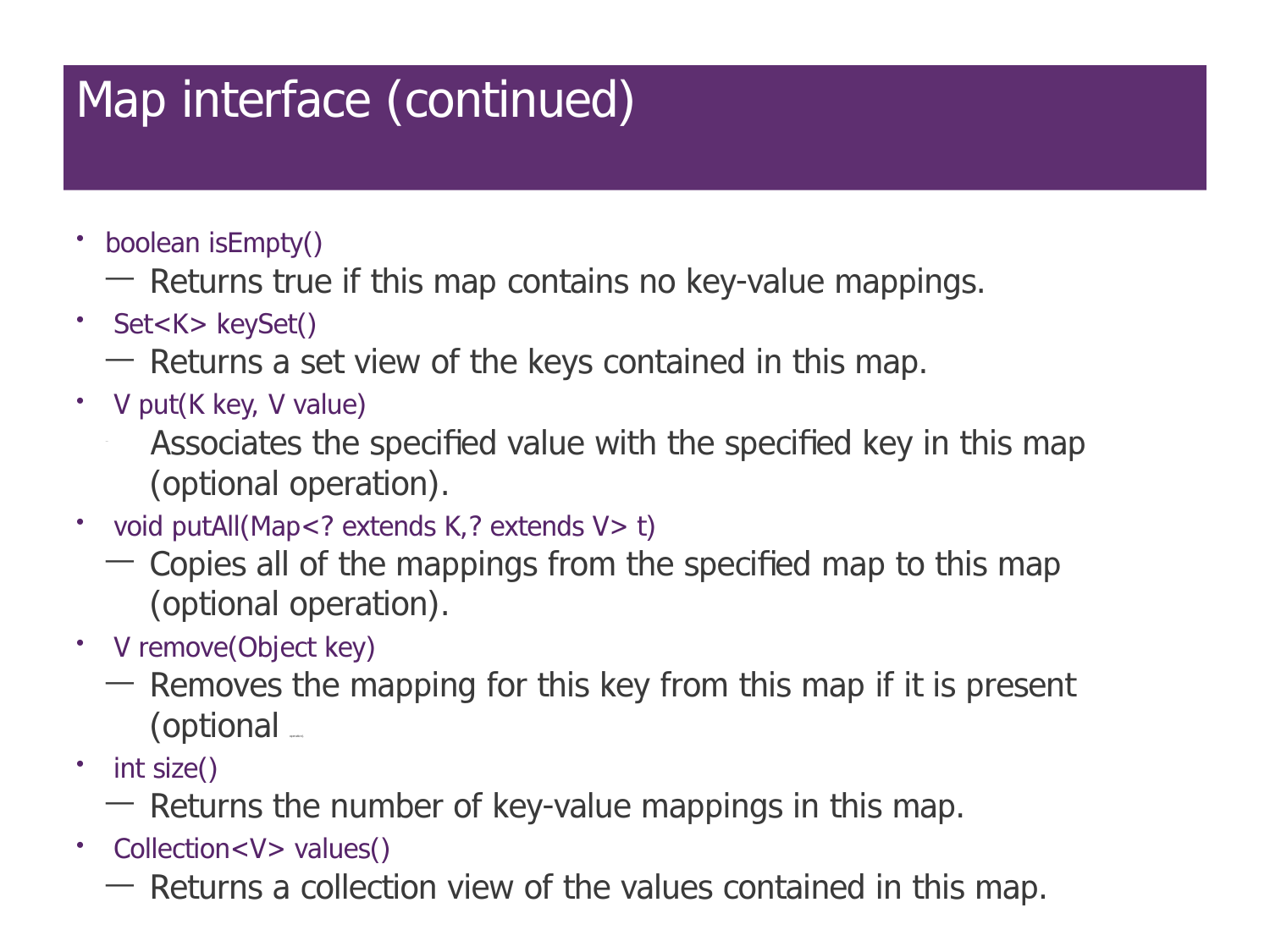

# Map interface (continued)
boolean isEmpty()
Returns true if this map contains no key-value mappings.
 Set<K> keySet()
Returns a set view of the keys contained in this map.
 V put(K key, V value)
 Associates the specified value with the specified key in this map (optional operation).
 void putAll(Map<? extends K,? extends V> t)
Copies all of the mappings from the specified map to this map (optional operation).
 V remove(Object key)
Removes the mapping for this key from this map if it is present (optional operation).
 int size()
Returns the number of key-value mappings in this map.
 Collection<V> values()
Returns a collection view of the values contained in this map.